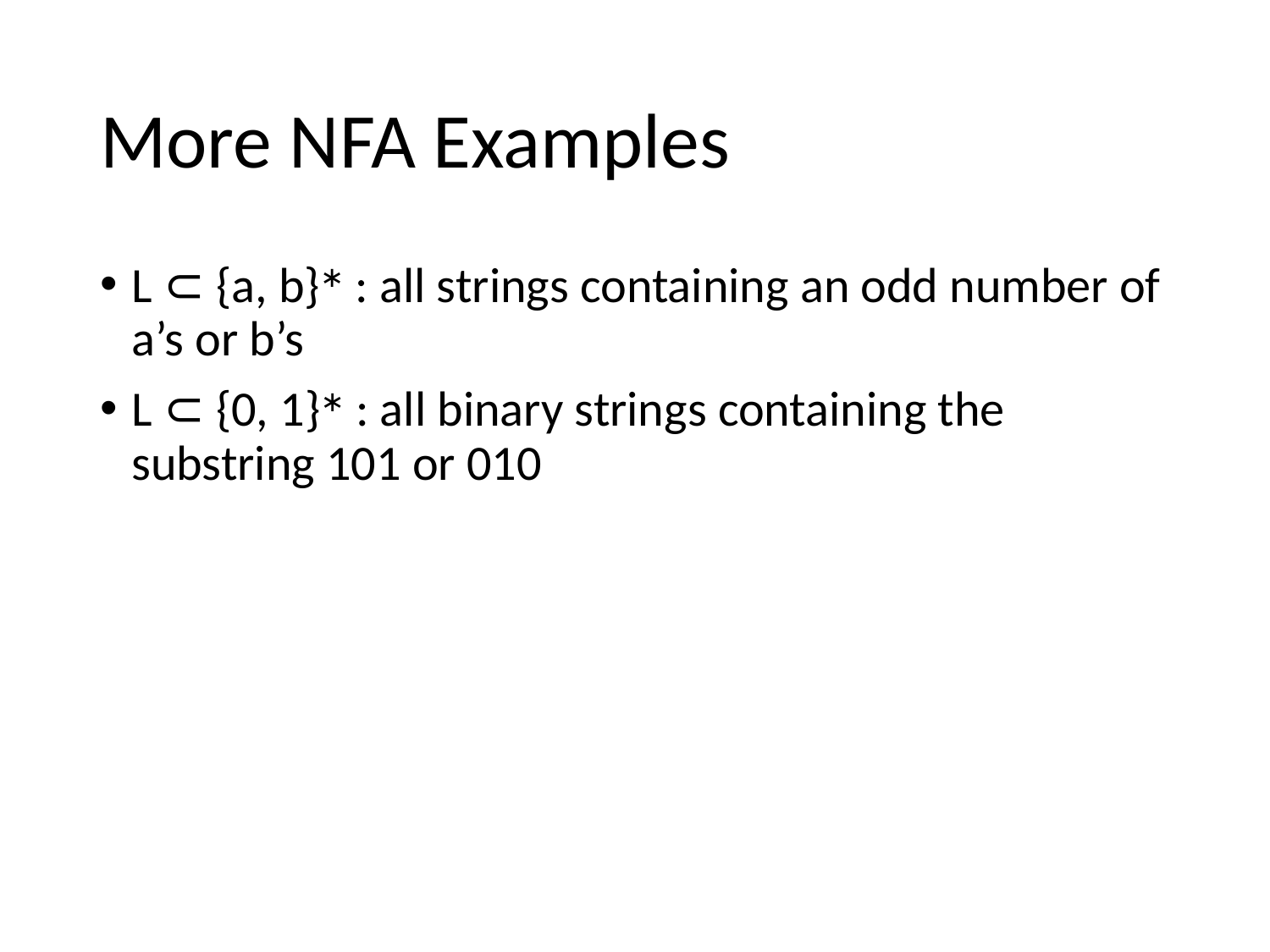

# More NFA Examples
L ⊂ {a, b}∗ : all strings containing an odd number of a’s or b’s
L ⊂ {0, 1}∗ : all binary strings containing the substring 101 or 010